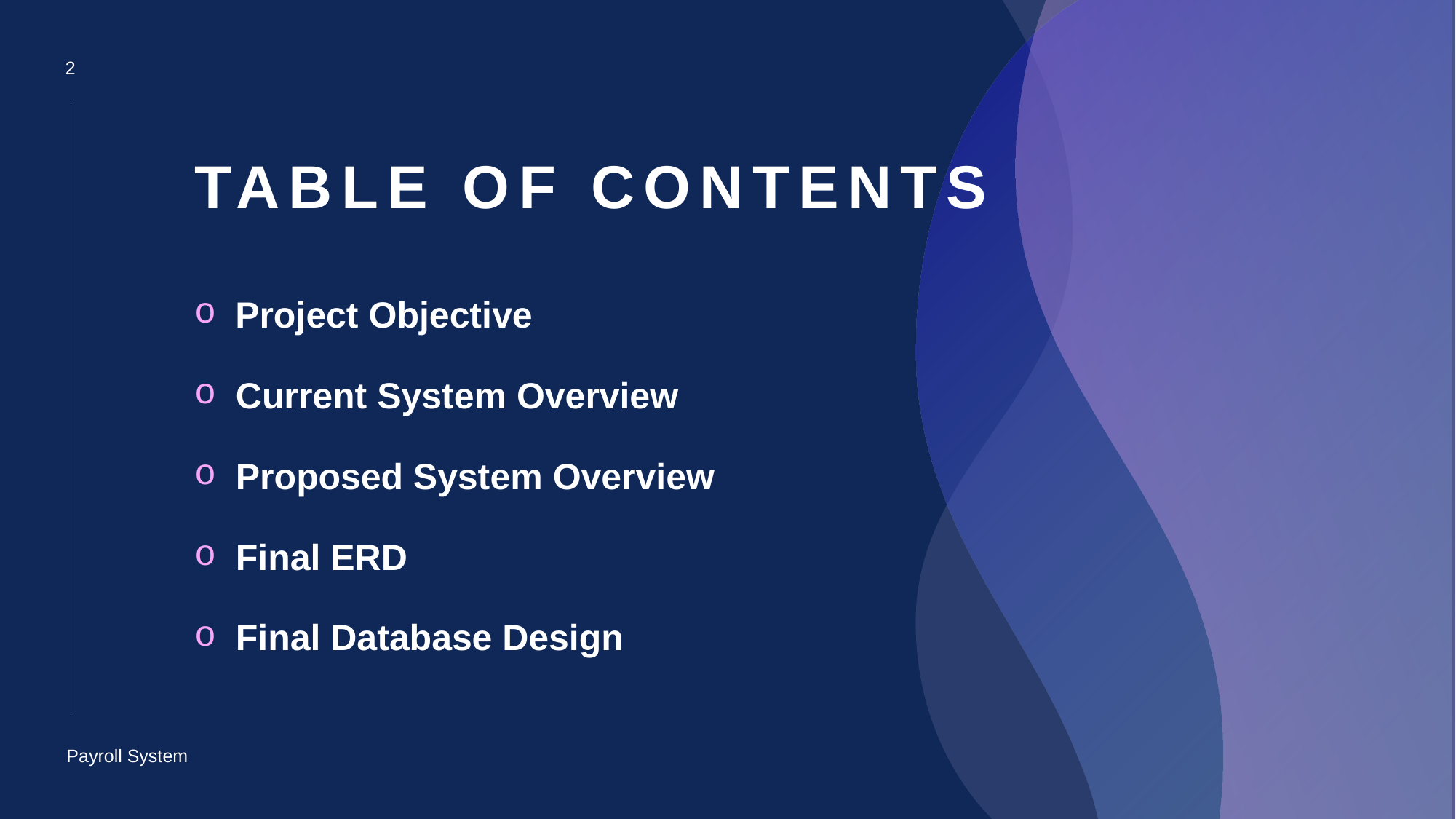

2
# Table of Contents
Project Objective
Current System Overview
Proposed System Overview
Final ERD
Final Database Design
Payroll System